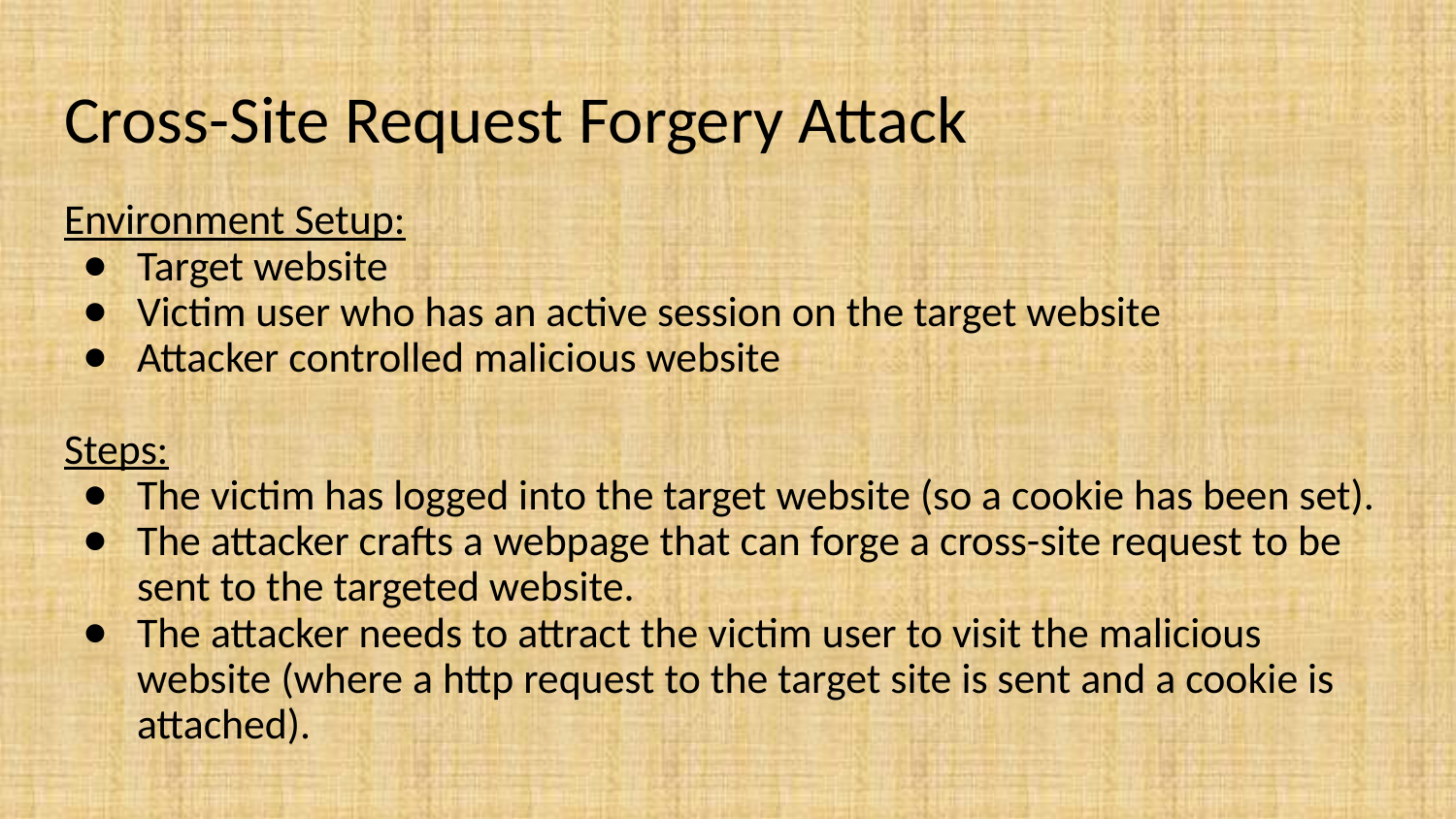

# Cross-Site Request Forgery Attack
Environment Setup:
Target website
Victim user who has an active session on the target website
Attacker controlled malicious website

Steps:
The victim has logged into the target website (so a cookie has been set).
The attacker crafts a webpage that can forge a cross-site request to be sent to the targeted website.
The attacker needs to attract the victim user to visit the malicious website (where a http request to the target site is sent and a cookie is attached).